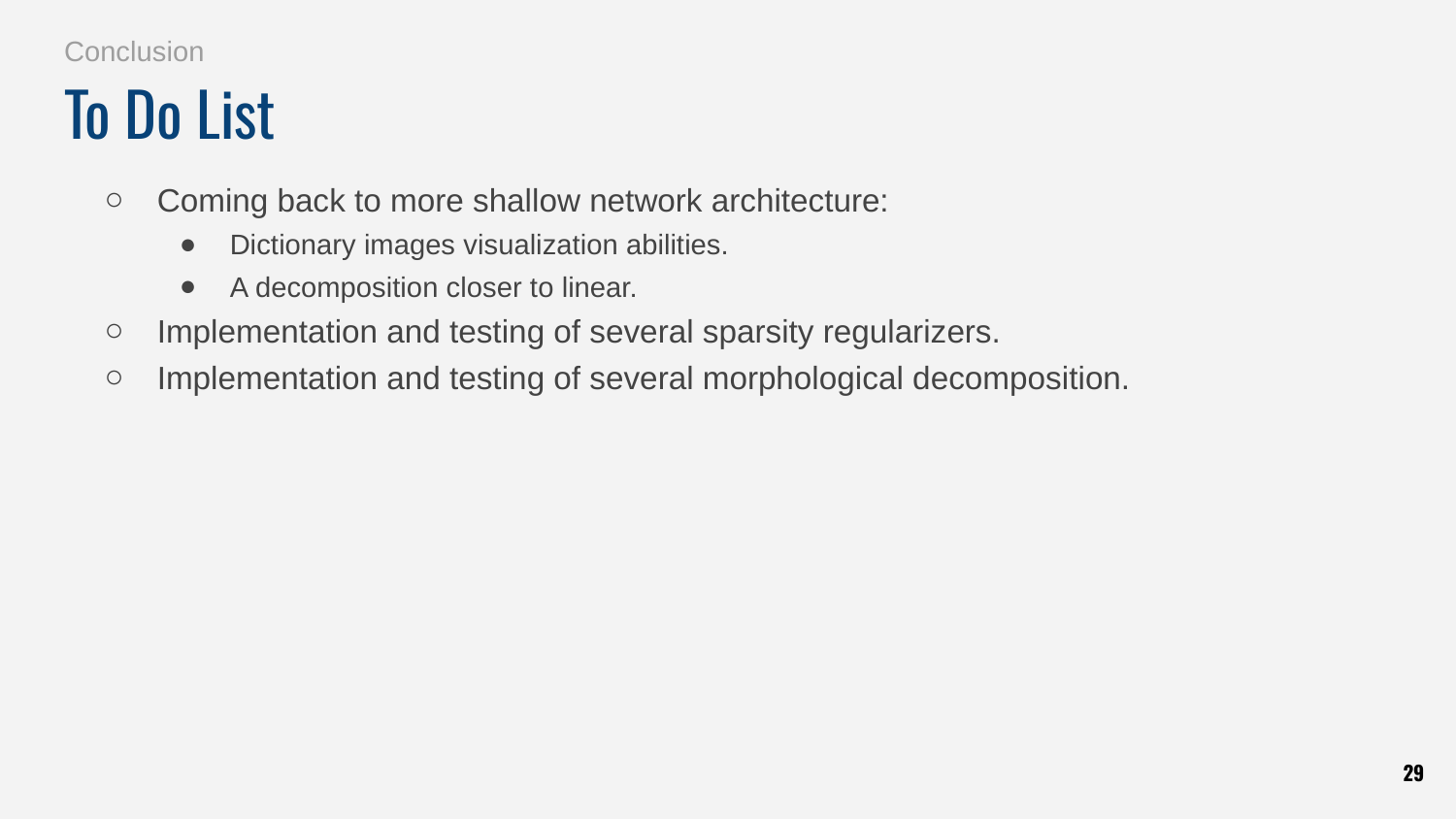

Conclusion
# To Do List
Coming back to more shallow network architecture:
Dictionary images visualization abilities.
A decomposition closer to linear.
Implementation and testing of several sparsity regularizers.
Implementation and testing of several morphological decomposition.
29